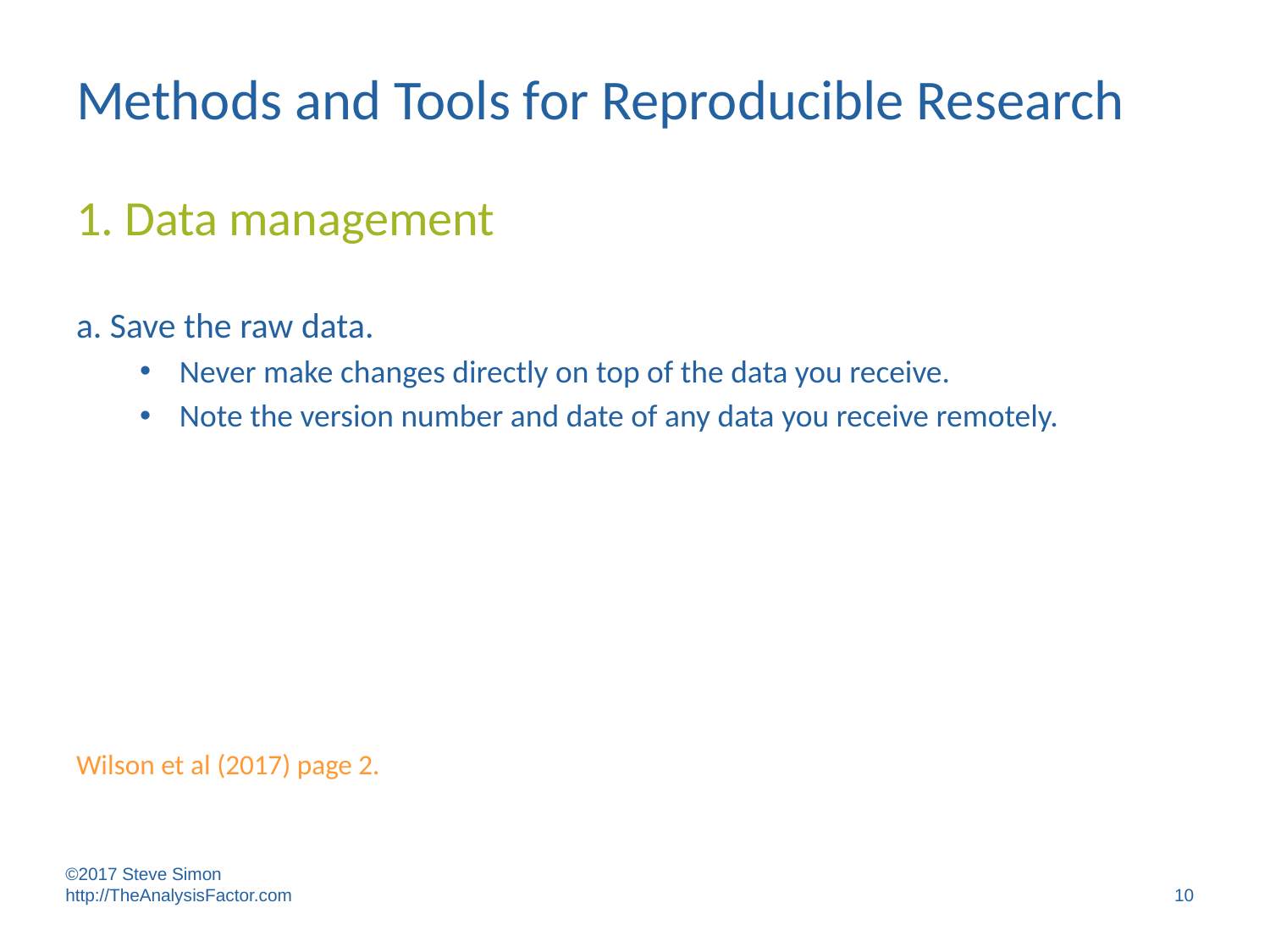

# Methods and Tools for Reproducible Research
1. Data management
a. Save the raw data.
Never make changes directly on top of the data you receive.
Note the version number and date of any data you receive remotely.

Wilson et al (2017) page 2.
©2017 Steve Simon  http://TheAnalysisFactor.com

10